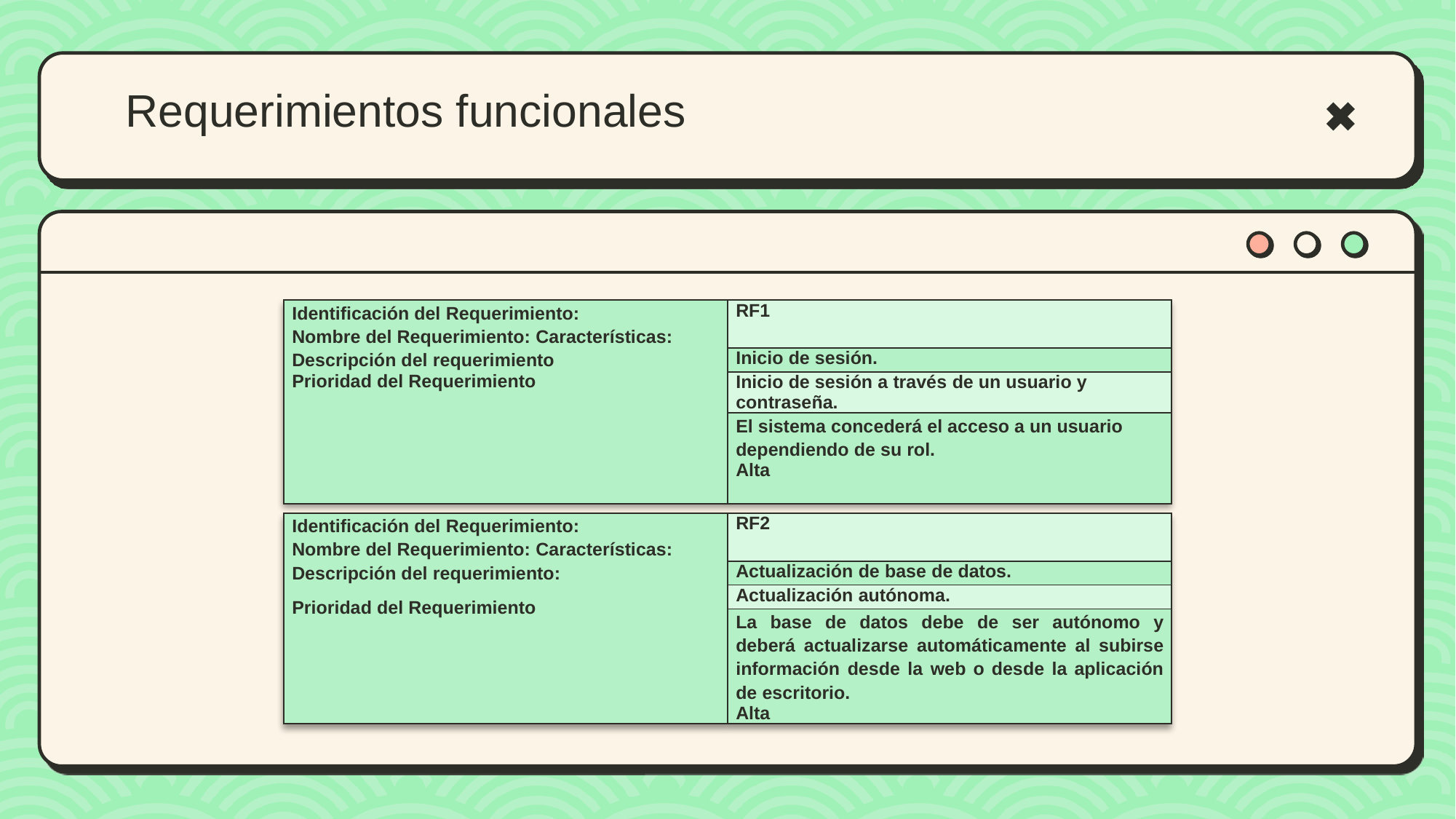

# Requerimientos funcionales
| Identificación del Requerimiento: Nombre del Requerimiento: Características: Descripción del requerimiento Prioridad del Requerimiento | RF1 |
| --- | --- |
|  | Inicio de sesión. |
|  | Inicio de sesión a través de un usuario y contraseña. |
|  | El sistema concederá el acceso a un usuario dependiendo de su rol. Alta |
| Identificación del Requerimiento: Nombre del Requerimiento: Características: Descripción del requerimiento:   Prioridad del Requerimiento | RF2 |
| --- | --- |
|  | Actualización de base de datos. |
|  | Actualización autónoma. |
|  | La base de datos debe de ser autónomo y deberá actualizarse automáticamente al subirse información desde la web o desde la aplicación de escritorio. Alta |